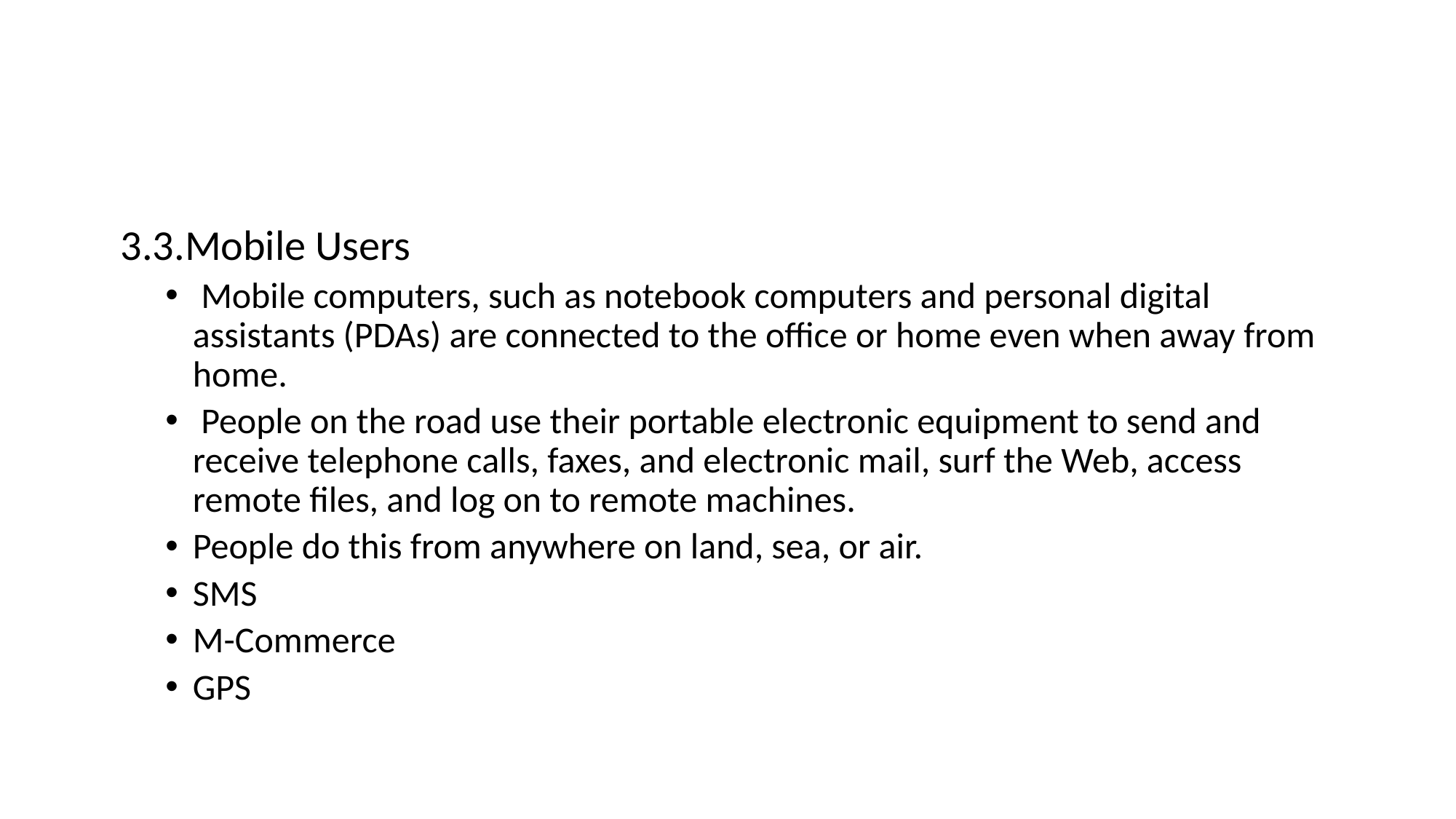

3.3.Mobile Users
 Mobile computers, such as notebook computers and personal digital assistants (PDAs) are connected to the office or home even when away from home.
 People on the road use their portable electronic equipment to send and receive telephone calls, faxes, and electronic mail, surf the Web, access remote files, and log on to remote machines.
People do this from anywhere on land, sea, or air.
SMS
M-Commerce
GPS